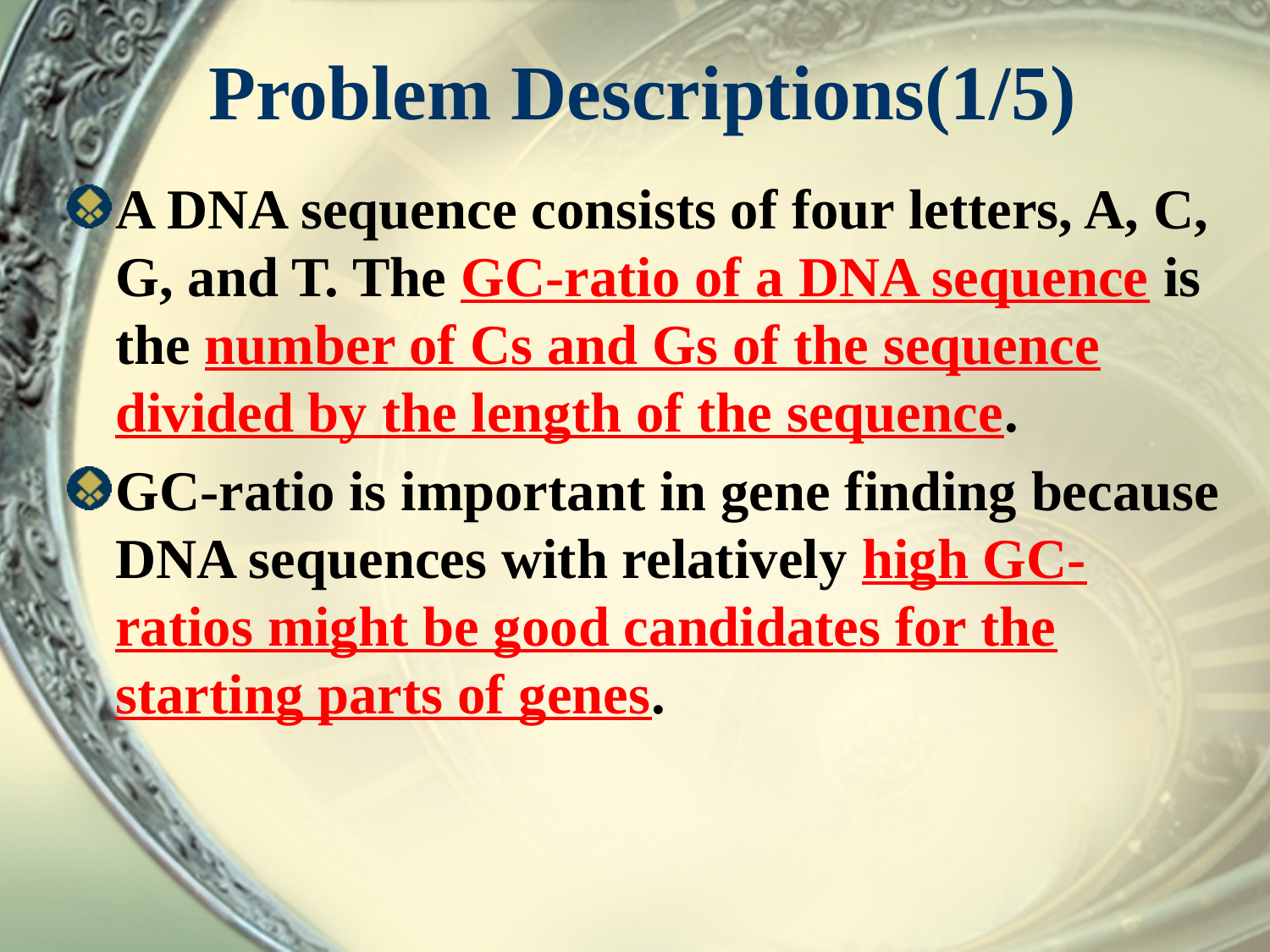

# Problem Descriptions(1/5)
A DNA sequence consists of four letters, A, C, G, and T. The GC-ratio of a DNA sequence is the number of Cs and Gs of the sequence divided by the length of the sequence.
GC-ratio is important in gene finding because DNA sequences with relatively high GC-ratios might be good candidates for the starting parts of genes.